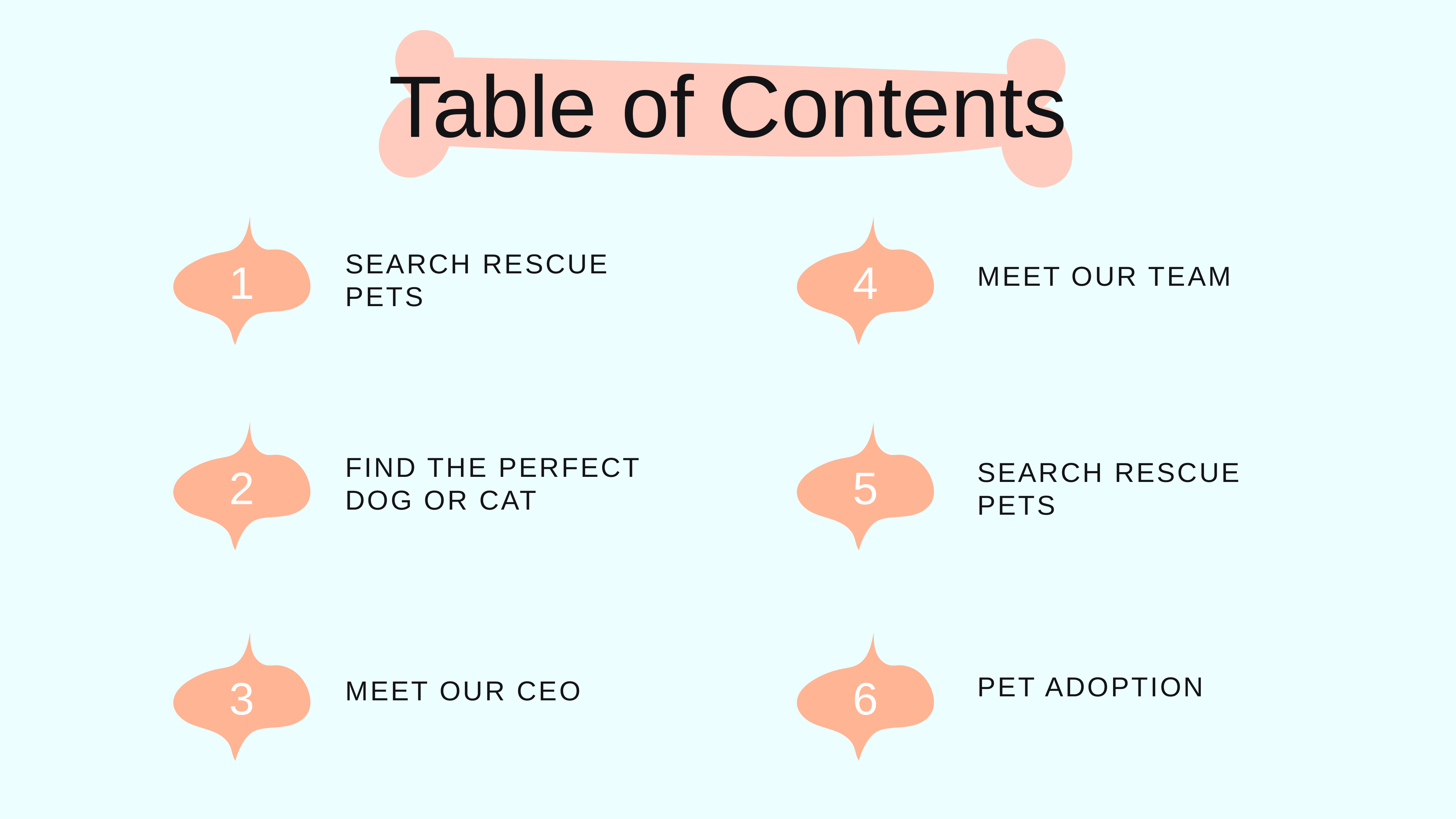

Table of Contents

SEARCH RESCUE PETS
1
4
MEET OUR TEAM

FIND THE PERFECT DOG OR CAT
SEARCH RESCUE PETS
2
5

3
6
PET ADOPTION
MEET OUR CEO